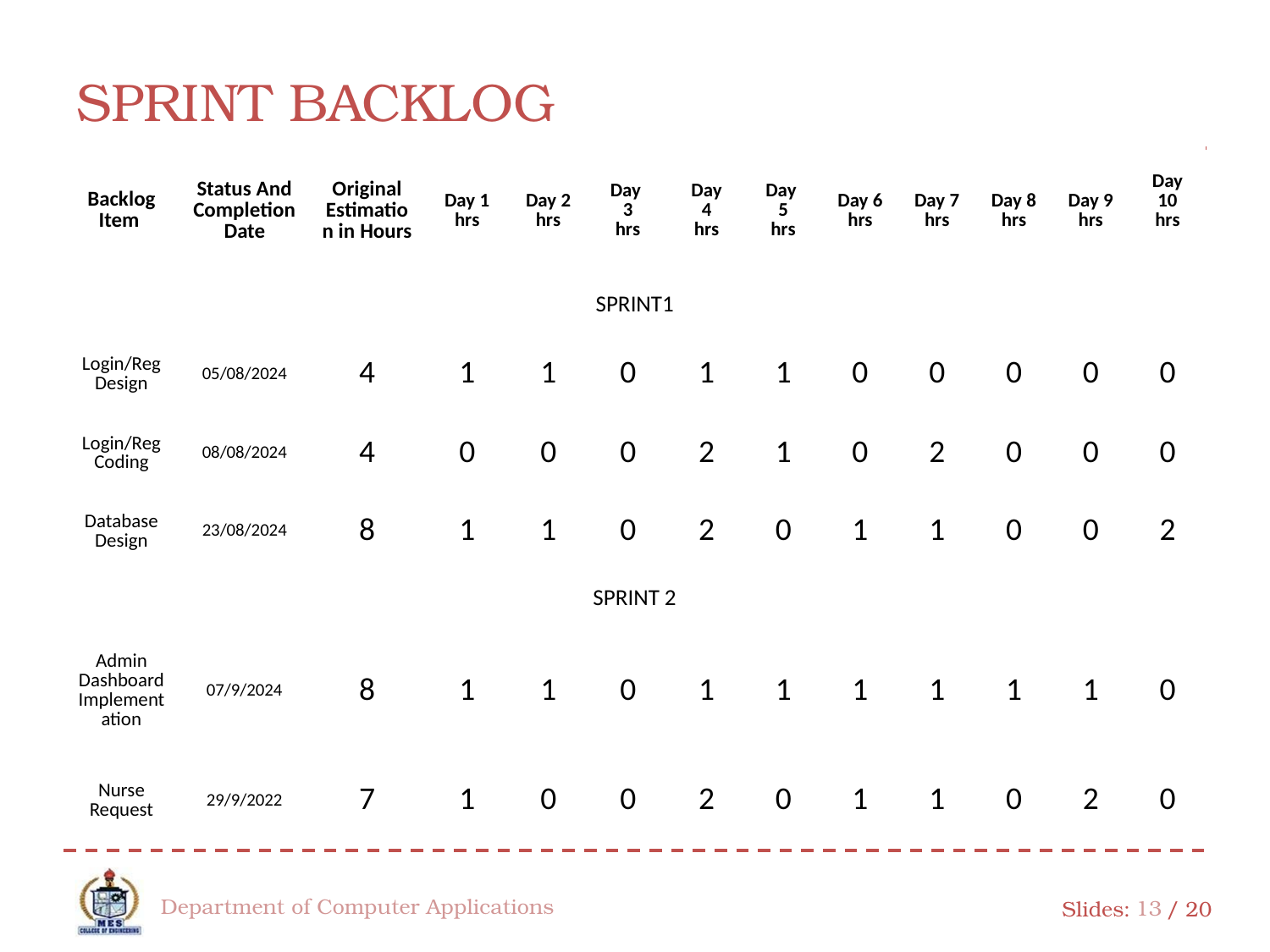

# SPRINT BACKLOG
| Backlog Item | Status And Completion Date | Original Estimation in Hours | Day 1 hrs | Day 2 hrs | Day 3 hrs | Day 4 hrs | Day 5 hrs | Day 6 hrs | Day 7 hrs | Day 8 hrs | Day 9 hrs | Day 10 hrs |
| --- | --- | --- | --- | --- | --- | --- | --- | --- | --- | --- | --- | --- |
| SPRINT1 |  |  |  |  |  |  |  |  |  |  |  |  |
| Login/Reg Design | 05/08/2024 | 4 | 1 | 1 | 0 | 1 | 1 | 0 | 0 | 0 | 0 | 0 |
| Login/Reg Coding | 08/08/2024 | 4 | 0 | 0 | 0 | 2 | 1 | 0 | 2 | 0 | 0 | 0 |
| Database Design | 23/08/2024 | 8 | 1 | 1 | 0 | 2 | 0 | 1 | 1 | 0 | 0 | 2 |
| SPRINT 2 |  |  |  |  |  |  |  |  |  |  |  |  |
| Admin Dashboard Implementation | 07/9/2024 | 8 | 1 | 1 | 0 | 1 | 1 | 1 | 1 | 1 | 1 | 0 |
| Nurse Request | 29/9/2022 | 7 | 1 | 0 | 0 | 2 | 0 | 1 | 1 | 0 | 2 | 0 |

Department of Computer Applications
13